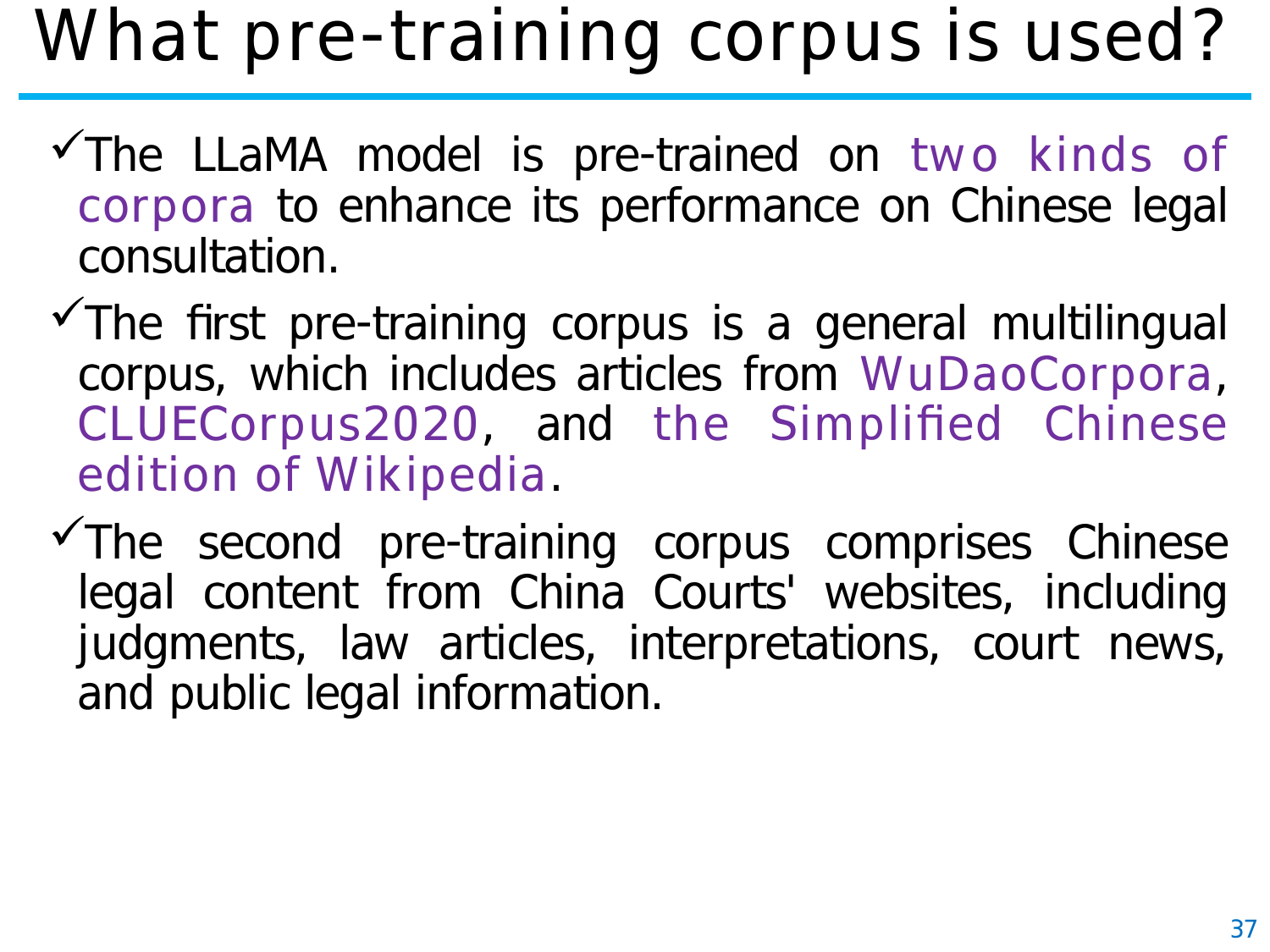

# What pre-training corpus is used?

The LLaMA model is pre-trained on two kinds of corpora to enhance its performance on Chinese legal consultation.
The first pre-training corpus is a general multilingual corpus, which includes articles from WuDaoCorpora, CLUECorpus2020, and the Simplified Chinese edition of Wikipedia.
The second pre-training corpus comprises Chinese legal content from China Courts' websites, including judgments, law articles, interpretations, court news, and public legal information.
37